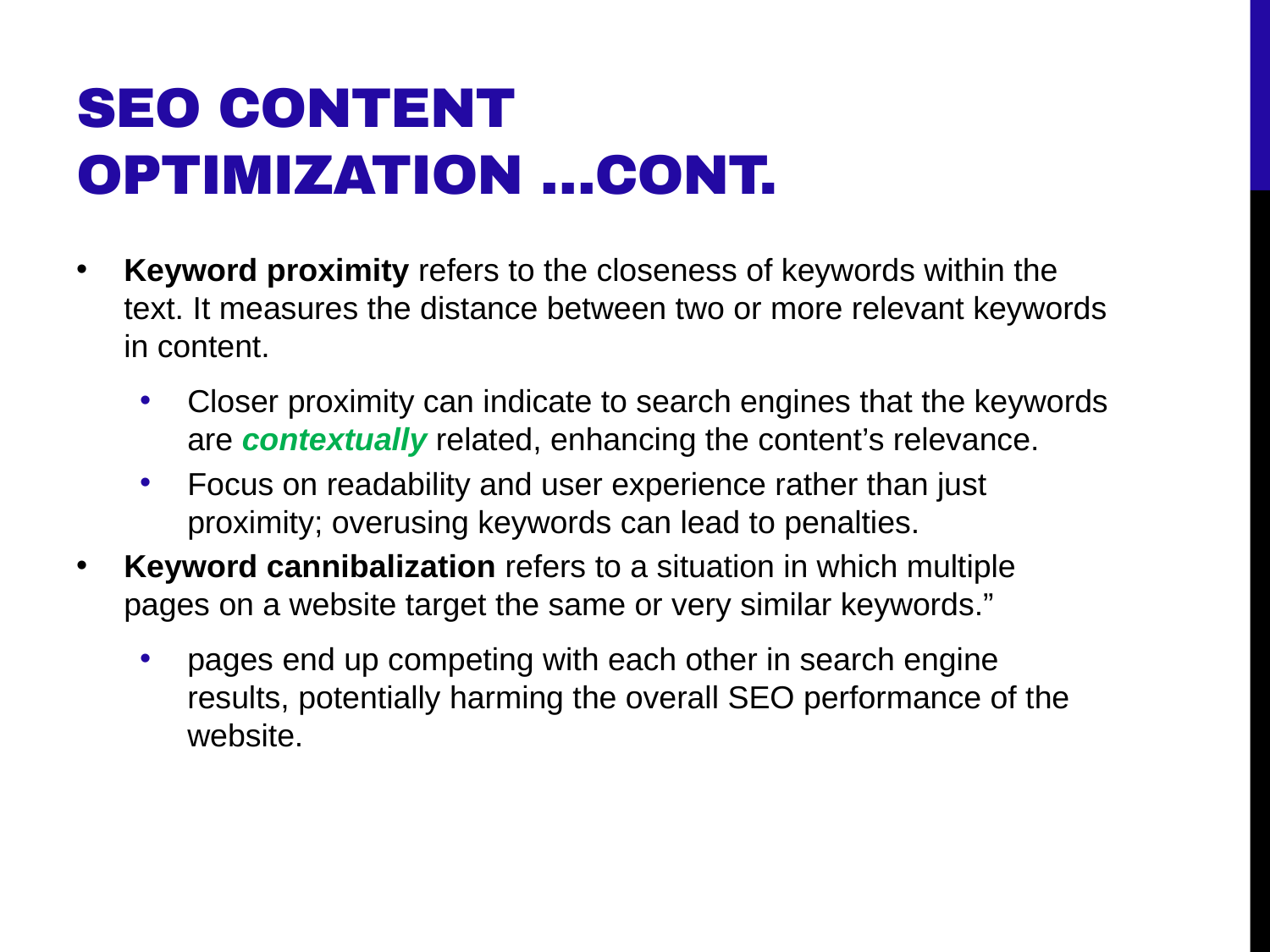

# SEO content optimization …cont.
Keyword proximity refers to the closeness of keywords within the text. It measures the distance between two or more relevant keywords in content.
Closer proximity can indicate to search engines that the keywords are contextually related, enhancing the content’s relevance.
Focus on readability and user experience rather than just proximity; overusing keywords can lead to penalties.
Keyword cannibalization refers to a situation in which multiple pages on a website target the same or very similar keywords.”
pages end up competing with each other in search engine results, potentially harming the overall SEO performance of the website.